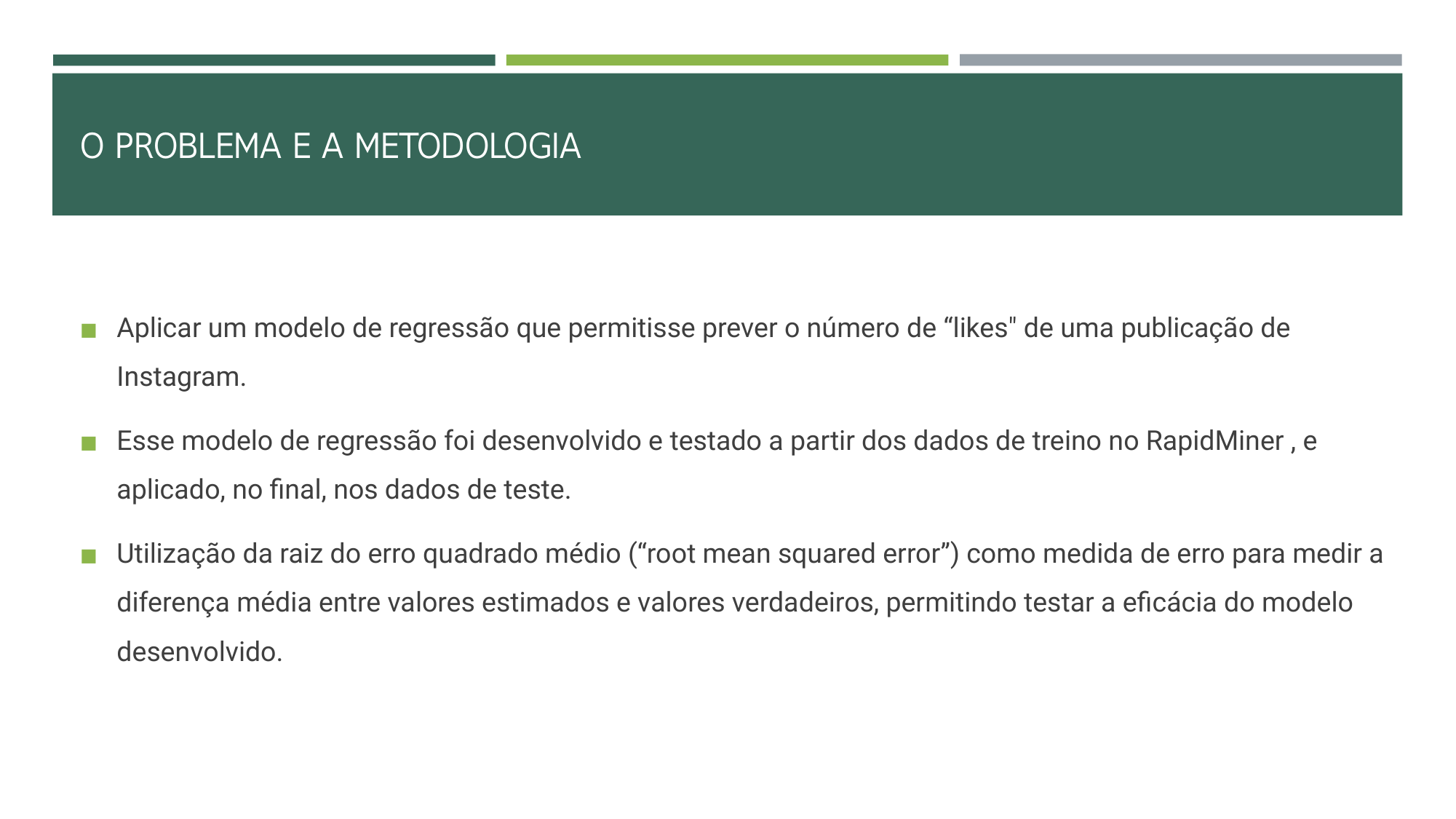

# O PROBLEMA E A METODOLOGIA
Aplicar um modelo de regressão que permitisse prever o número de “likes" de uma publicação de Instagram.
Esse modelo de regressão foi desenvolvido e testado a partir dos dados de treino no RapidMiner , e aplicado, no final, nos dados de teste.
Utilização da raiz do erro quadrado médio (“root mean squared error”) como medida de erro para medir a diferença média entre valores estimados e valores verdadeiros, permitindo testar a eficácia do modelo desenvolvido.